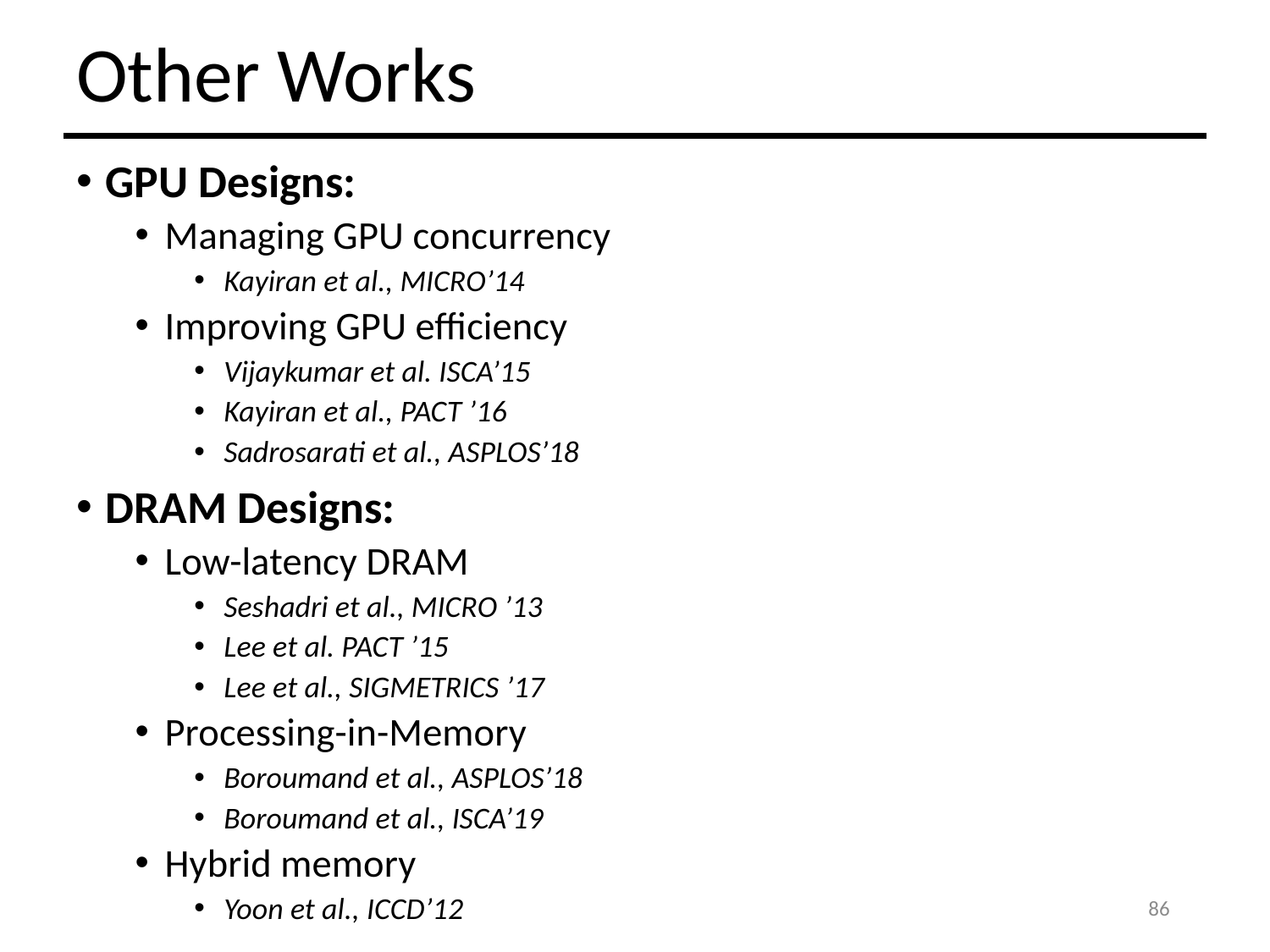

# Other Works
GPU Designs:
Managing GPU concurrency
Kayiran et al., MICRO’14
Improving GPU efficiency
Vijaykumar et al. ISCA’15
Kayiran et al., PACT ’16
Sadrosarati et al., ASPLOS’18
DRAM Designs:
Low-latency DRAM
Seshadri et al., MICRO ’13
Lee et al. PACT ’15
Lee et al., SIGMETRICS ’17
Processing-in-Memory
Boroumand et al., ASPLOS’18
Boroumand et al., ISCA’19
Hybrid memory
Yoon et al., ICCD’12
86